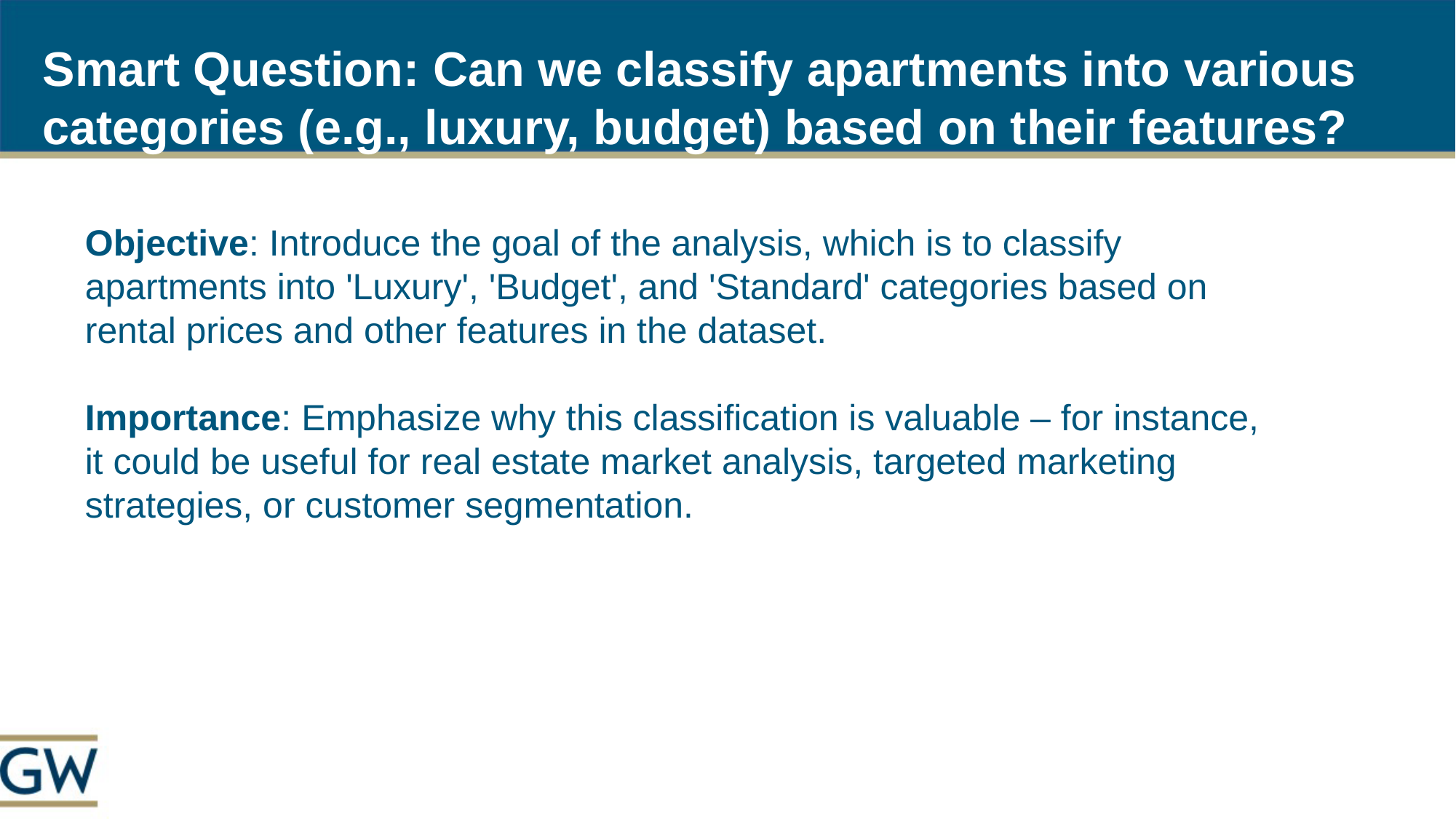

# Smart Question: Can we classify apartments into various categories (e.g., luxury, budget) based on their features?
Objective: Introduce the goal of the analysis, which is to classify apartments into 'Luxury', 'Budget', and 'Standard' categories based on rental prices and other features in the dataset.

Importance: Emphasize why this classification is valuable – for instance, it could be useful for real estate market analysis, targeted marketing strategies, or customer segmentation.